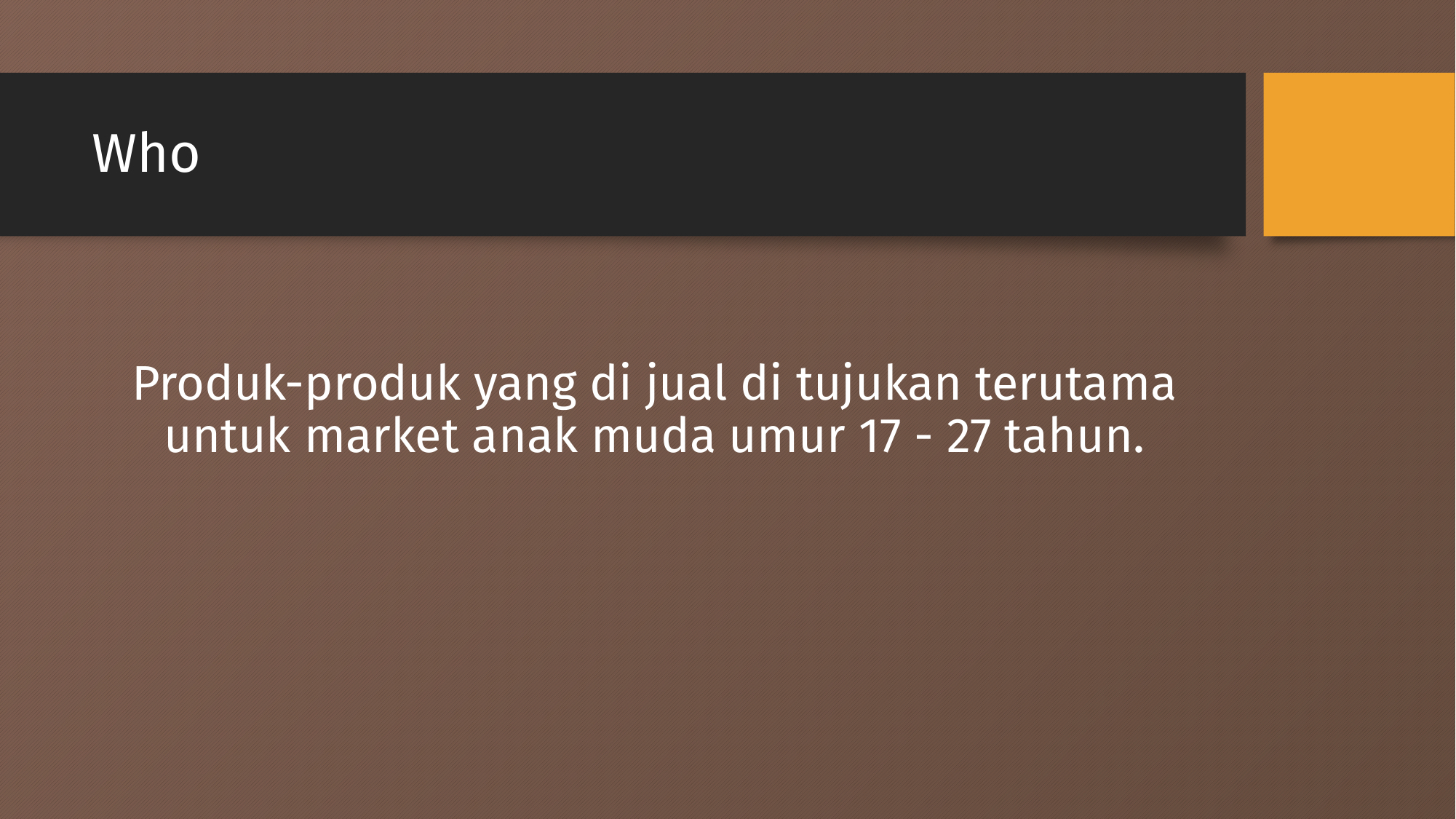

# Who

Produk-produk yang di jual di tujukan terutama untuk market anak muda umur 17 - 27 tahun.